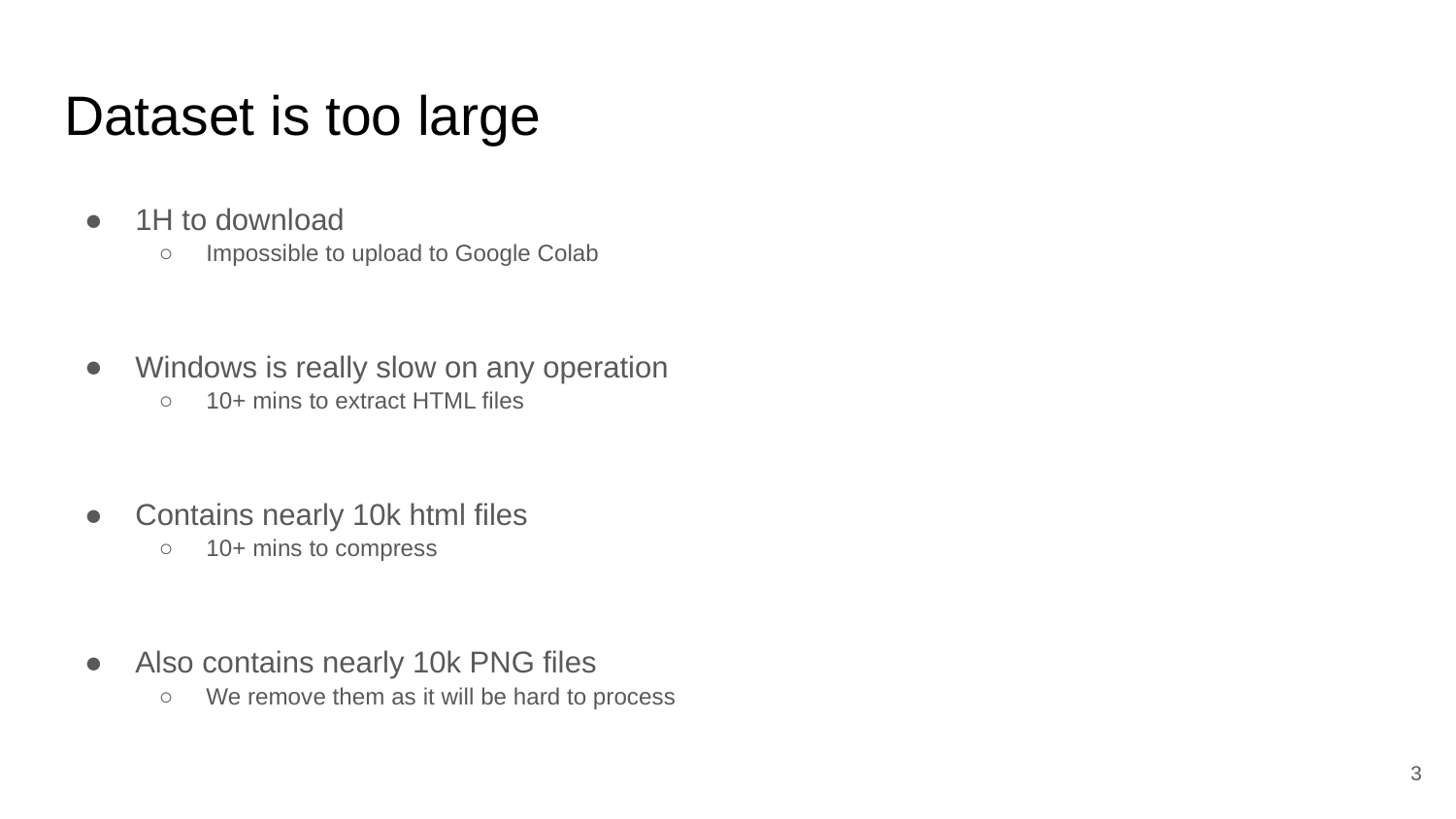

# Dataset is too large
1H to download
Impossible to upload to Google Colab

Windows is really slow on any operation
10+ mins to extract HTML files

Contains nearly 10k html files
10+ mins to compress

Also contains nearly 10k PNG files
We remove them as it will be hard to process
3